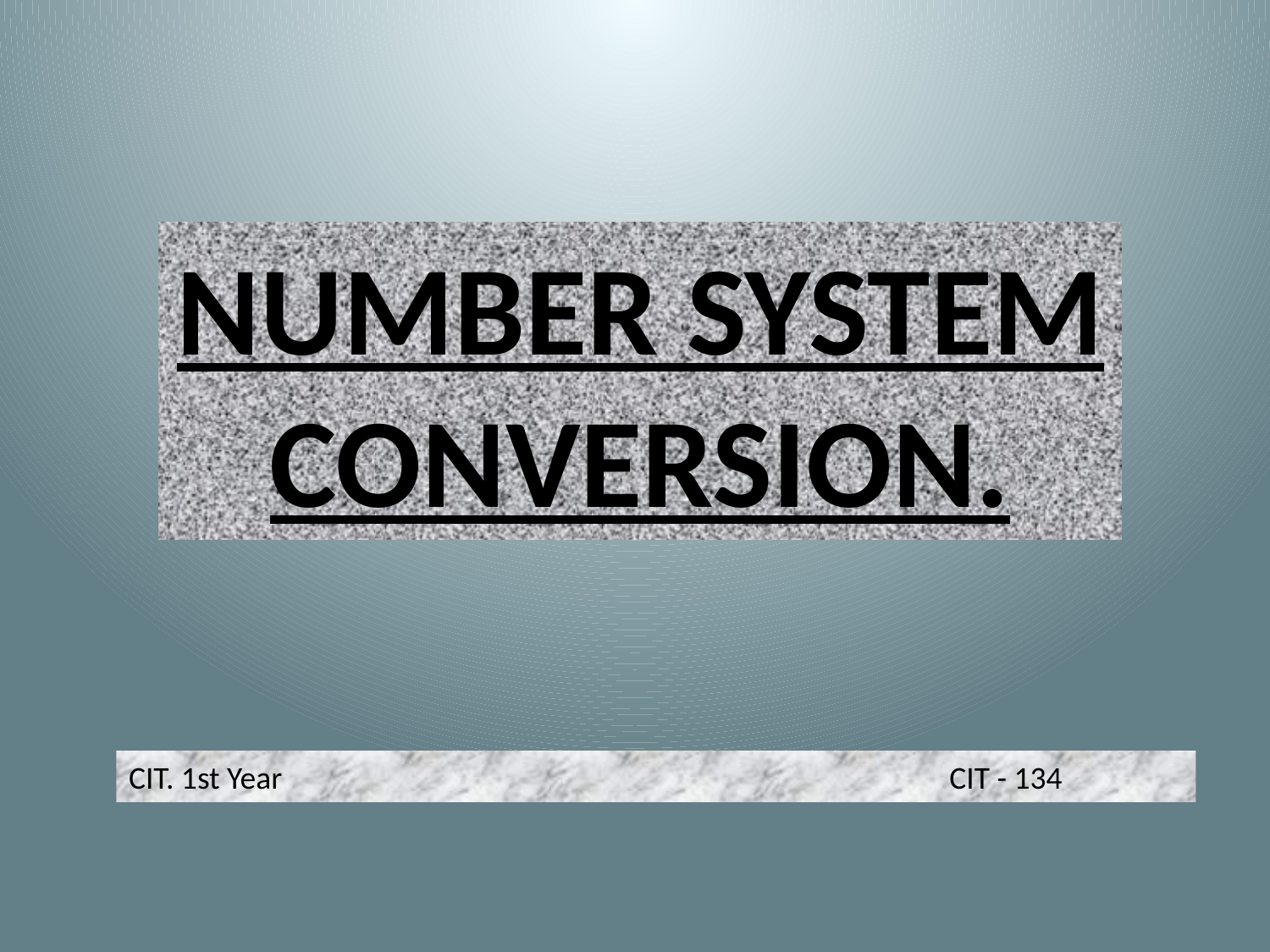

NUMBER SYSTEM CONVERSION.
CIT. 1st Year                                                                                             CIT - 134